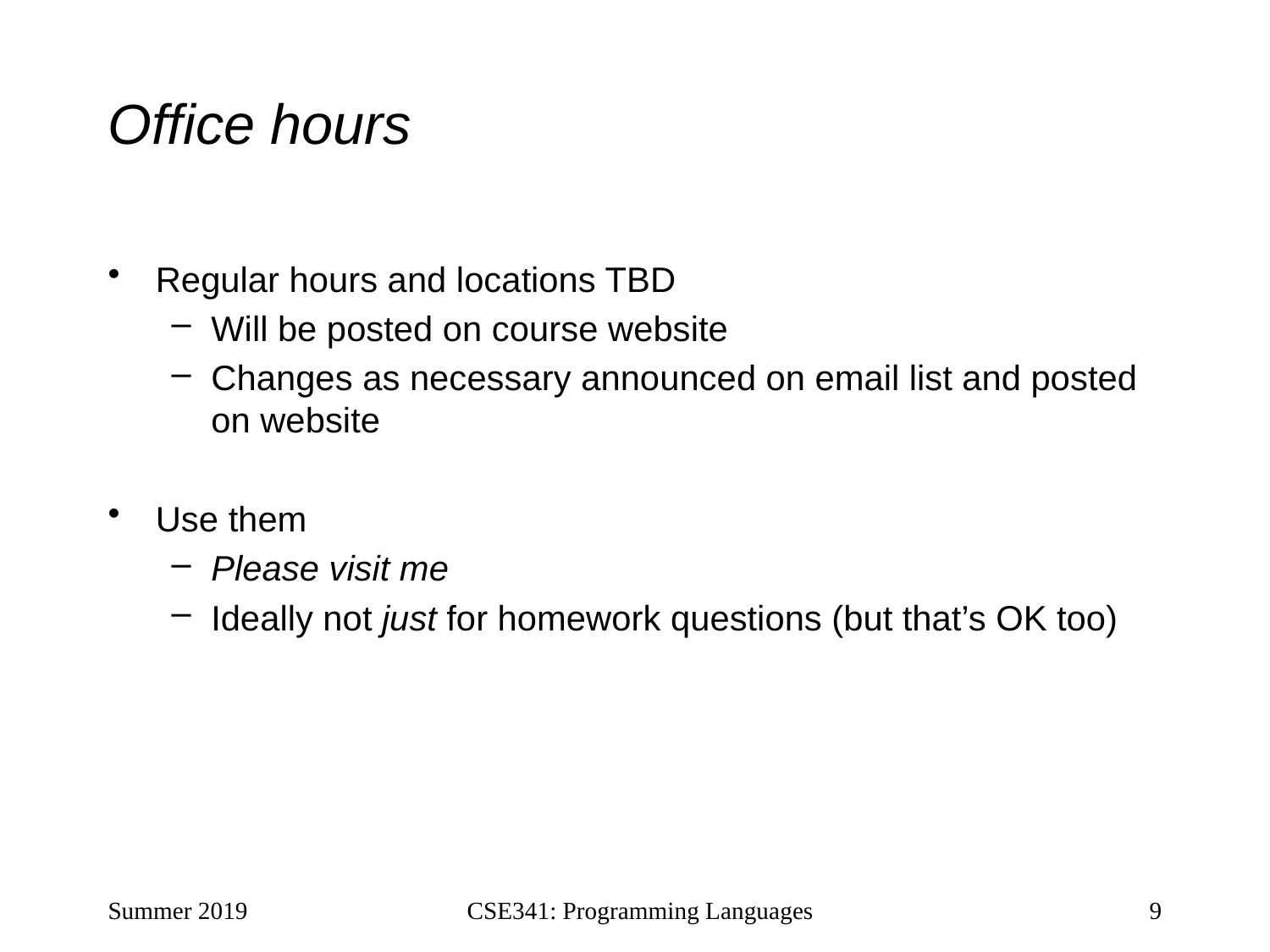

# Office hours

Regular hours and locations TBD
Will be posted on course website
Changes as necessary announced on email list and posted on website

Use them
Please visit me
Ideally not just for homework questions (but that’s OK too)

Summer 2019
CSE341: Programming Languages
9